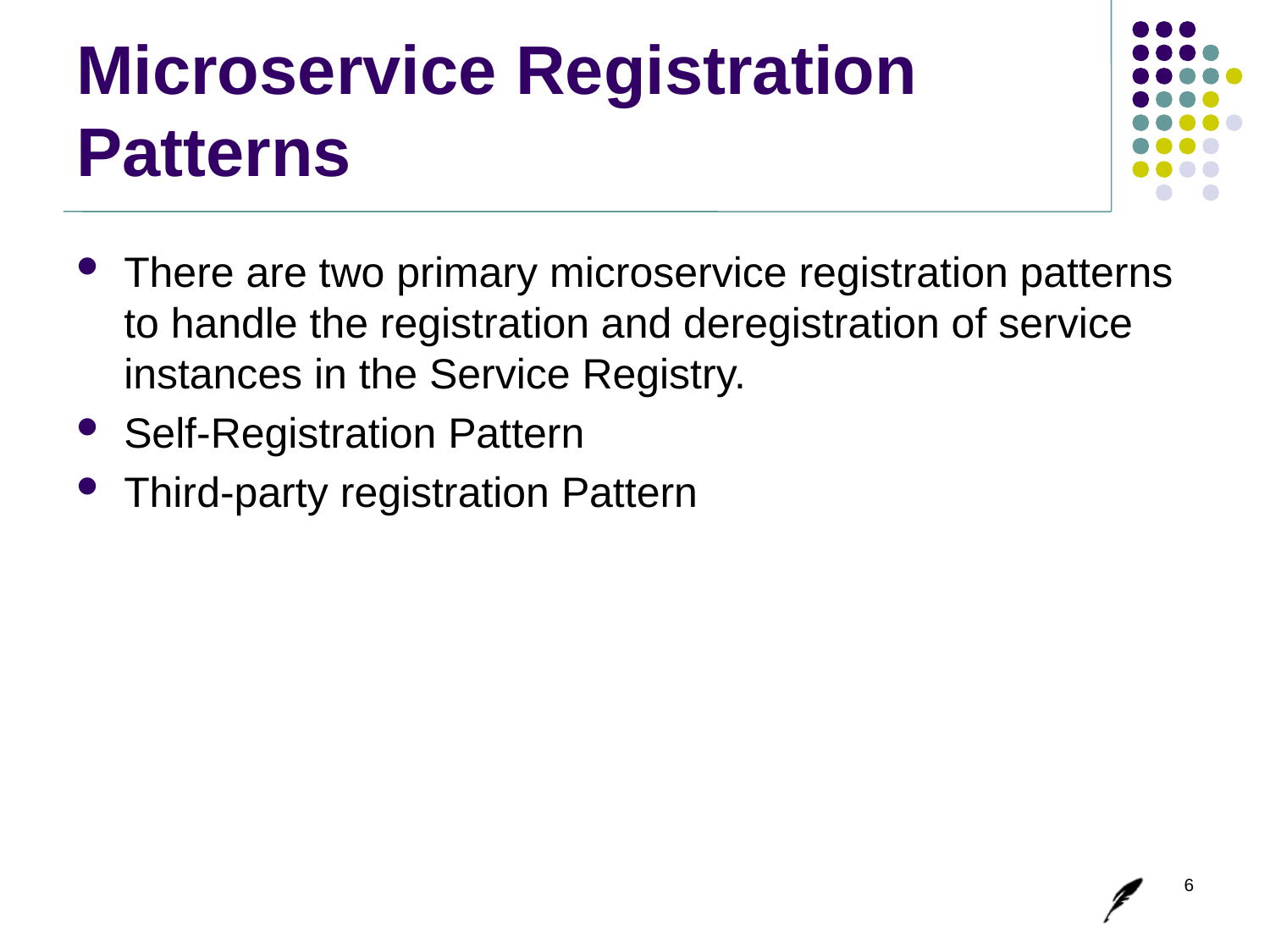

# Microservice Registration Patterns
There are two primary microservice registration patterns to handle the registration and deregistration of service instances in the Service Registry.
Self-Registration Pattern
Third-party registration Pattern

6